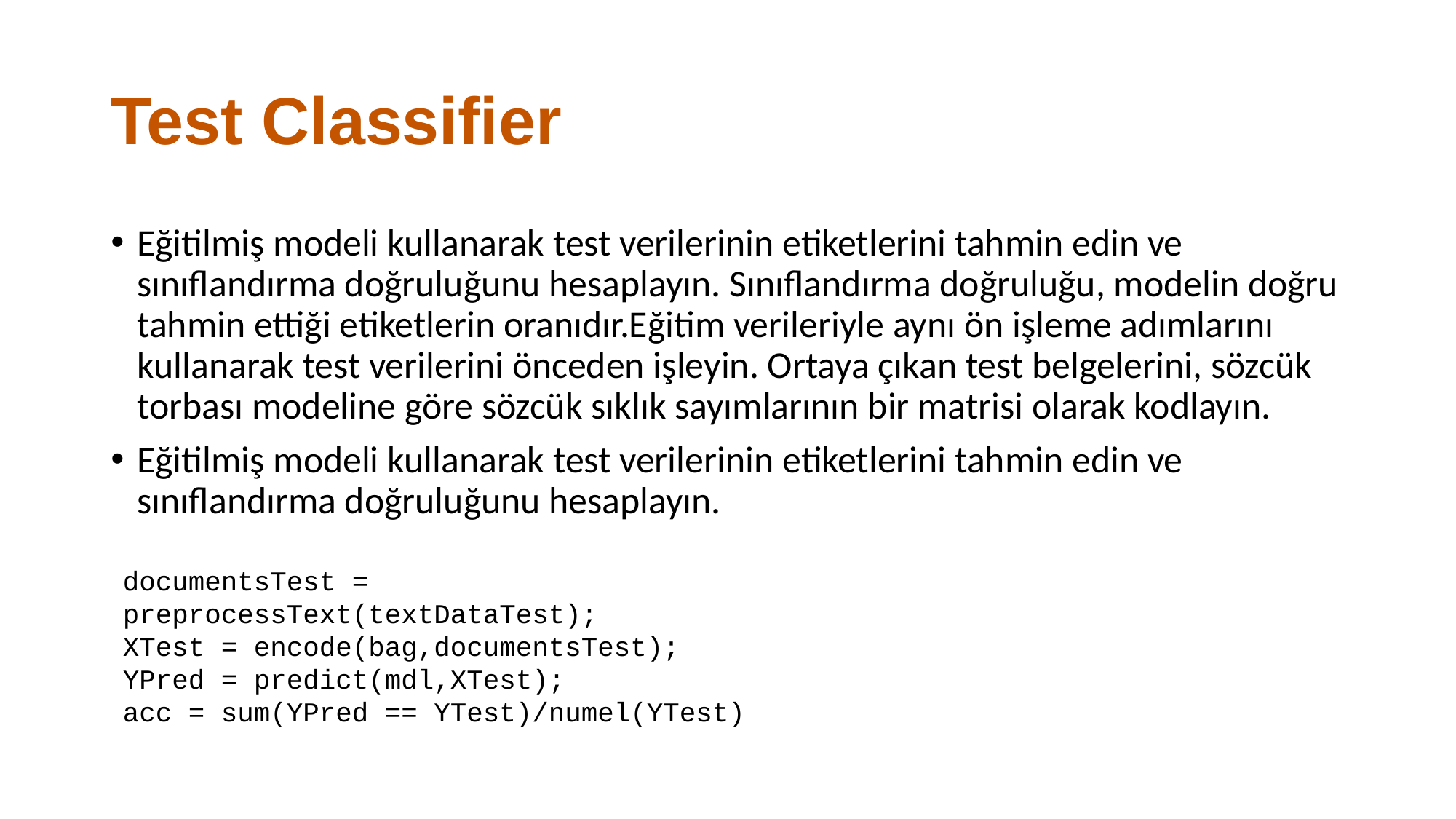

# Test Classifier
Eğitilmiş modeli kullanarak test verilerinin etiketlerini tahmin edin ve sınıflandırma doğruluğunu hesaplayın. Sınıflandırma doğruluğu, modelin doğru tahmin ettiği etiketlerin oranıdır.Eğitim verileriyle aynı ön işleme adımlarını kullanarak test verilerini önceden işleyin. Ortaya çıkan test belgelerini, sözcük torbası modeline göre sözcük sıklık sayımlarının bir matrisi olarak kodlayın.
Eğitilmiş modeli kullanarak test verilerinin etiketlerini tahmin edin ve sınıflandırma doğruluğunu hesaplayın.
documentsTest = preprocessText(textDataTest);
XTest = encode(bag,documentsTest);
YPred = predict(mdl,XTest);
acc = sum(YPred == YTest)/numel(YTest)